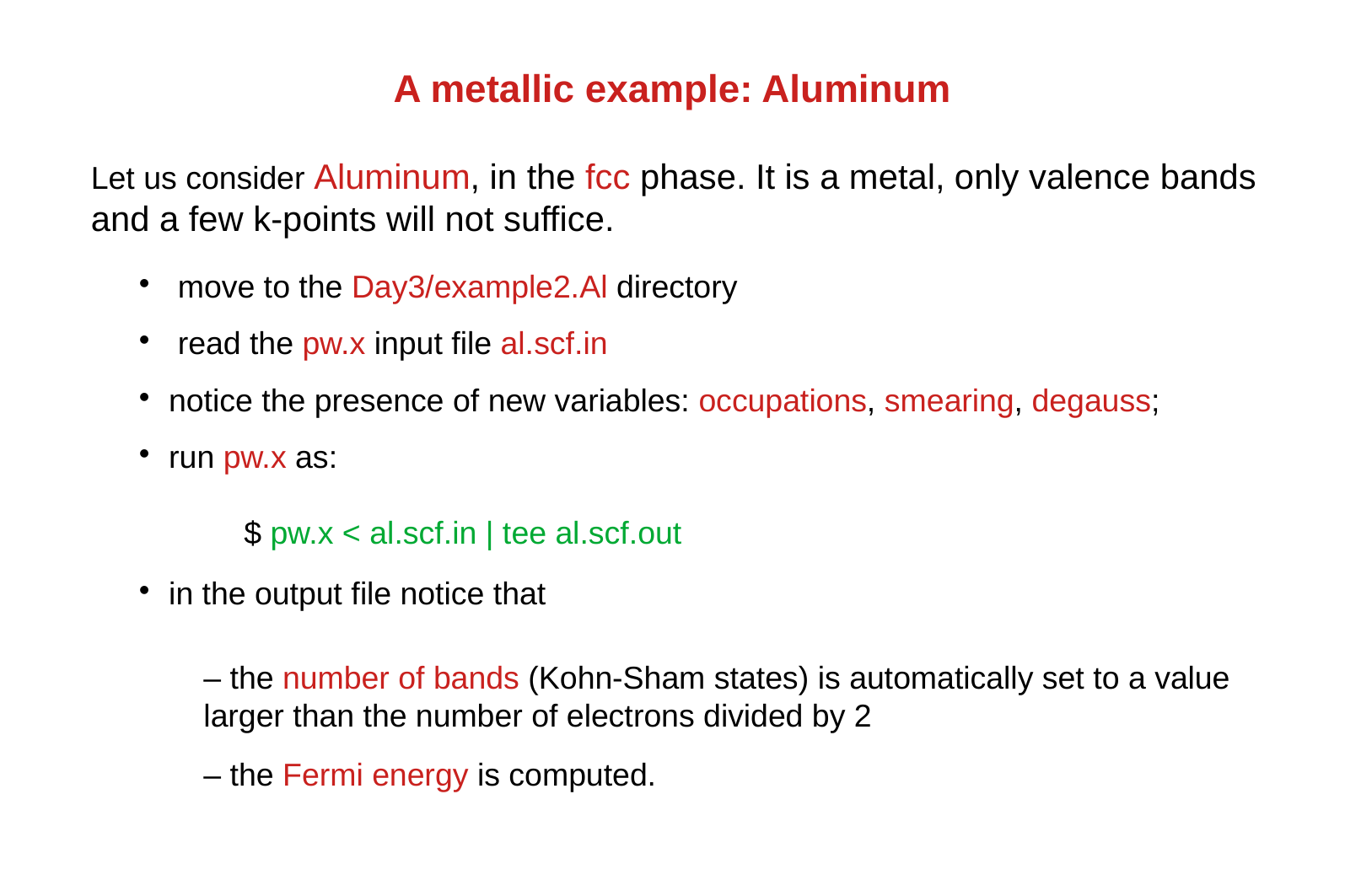

A metallic example: Aluminum
Let us consider Aluminum, in the fcc phase. It is a metal, only valence bands and a few k-points will not suffice.
 move to the Day3/example2.Al directory
 read the pw.x input file al.scf.in
notice the presence of new variables: occupations, smearing, degauss;
run pw.x as:
$ pw.x < al.scf.in | tee al.scf.out
in the output file notice that
– the number of bands (Kohn-Sham states) is automatically set to a value larger than the number of electrons divided by 2
– the Fermi energy is computed.